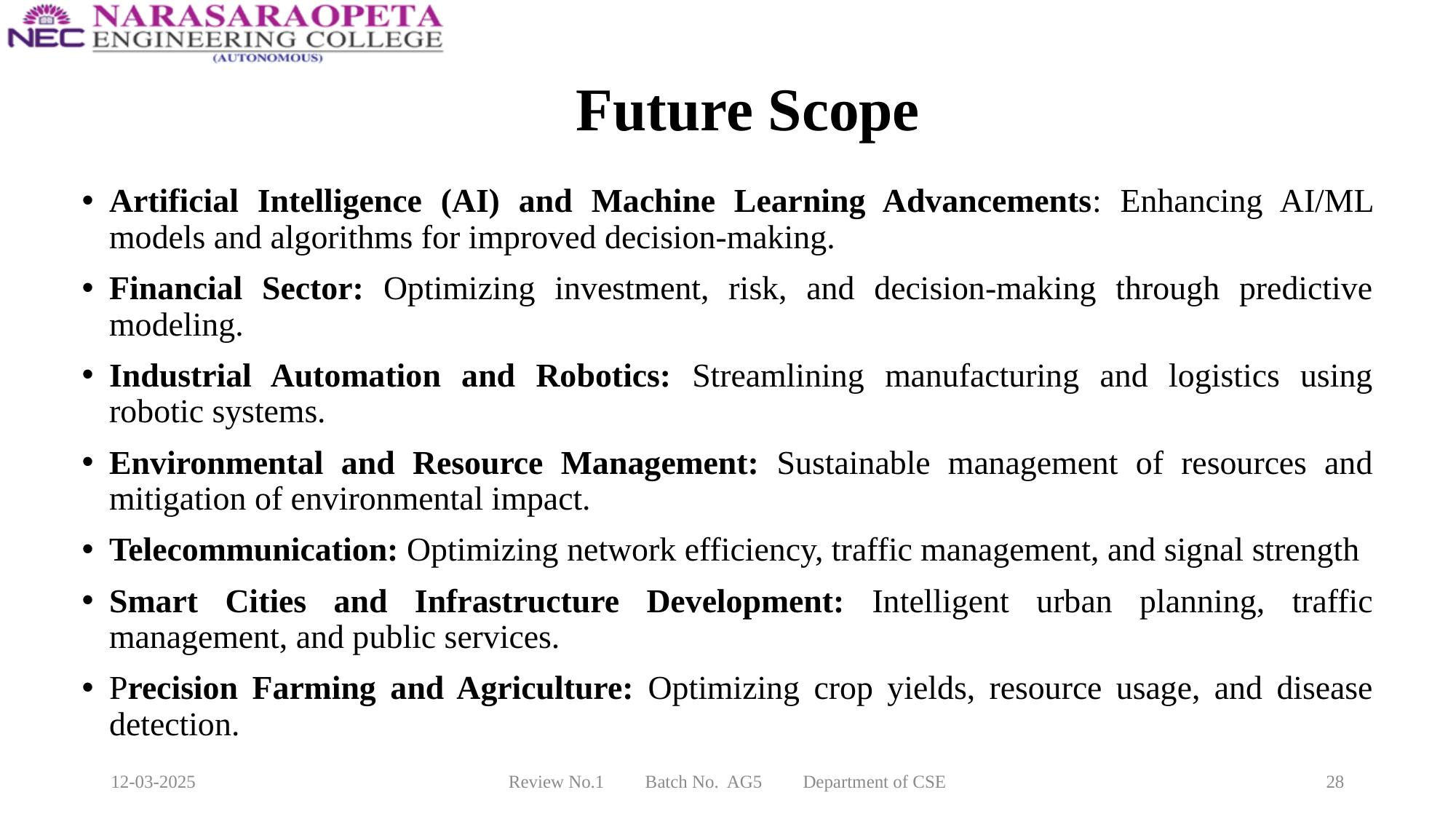

# Future Scope
Artificial Intelligence (AI) and Machine Learning Advancements: Enhancing AI/ML models and algorithms for improved decision-making.
Financial Sector: Optimizing investment, risk, and decision-making through predictive modeling.
Industrial Automation and Robotics: Streamlining manufacturing and logistics using robotic systems.
Environmental and Resource Management: Sustainable management of resources and mitigation of environmental impact.
Telecommunication: Optimizing network efficiency, traffic management, and signal strength
Smart Cities and Infrastructure Development: Intelligent urban planning, traffic management, and public services.
Precision Farming and Agriculture: Optimizing crop yields, resource usage, and disease detection.
12-03-2025
Review No.1         Batch No.  AG5         Department of CSE
28